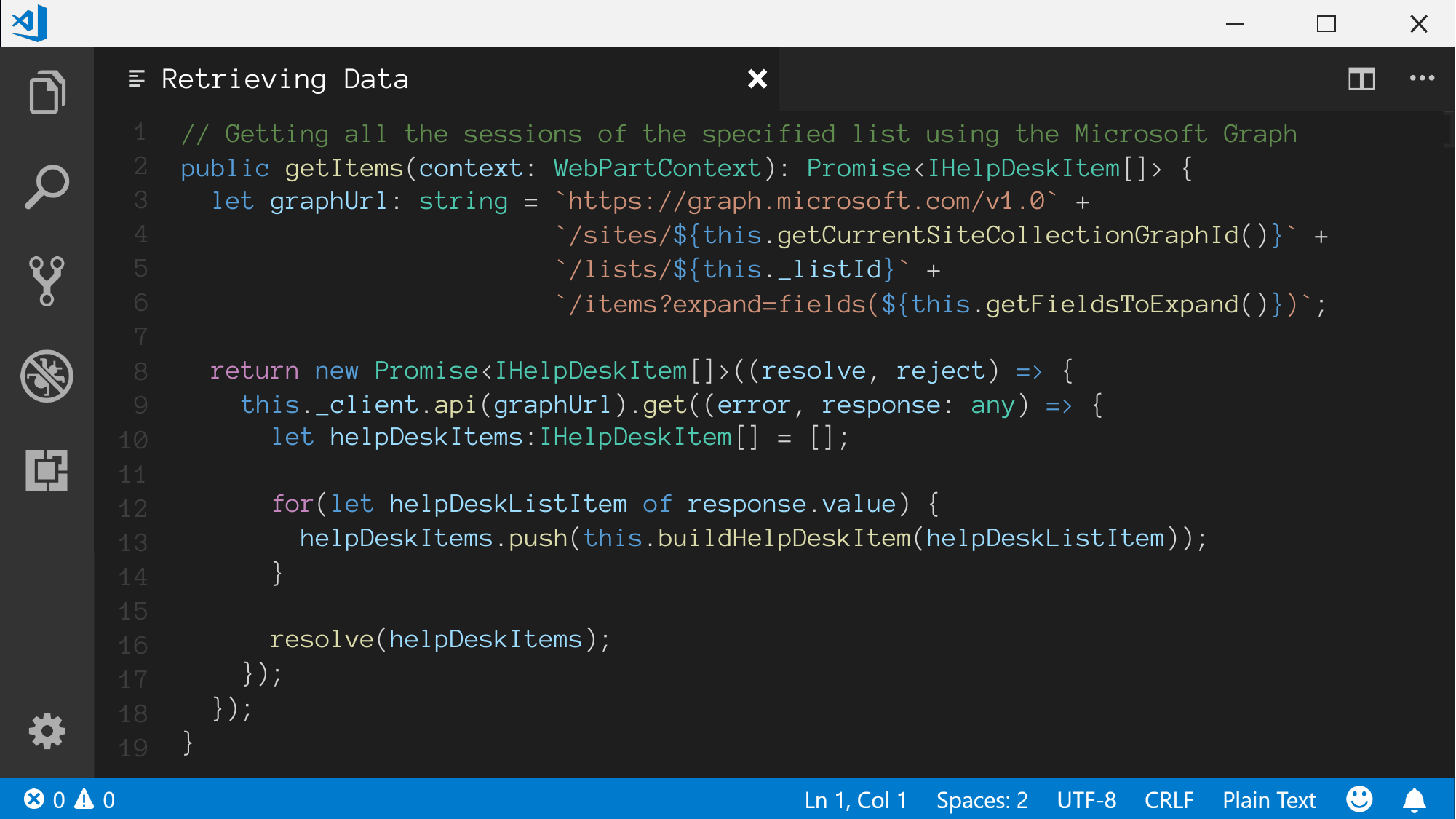

# Retrieving Data
// Getting all the sessions of the specified list using the Microsoft Graph
public getItems(context: WebPartContext): Promise<IHelpDeskItem[]> {
  let graphUrl: string = `https://graph.microsoft.com/v1.0` +
                         `/sites/${this.getCurrentSiteCollectionGraphId()}` +
                         `/lists/${this._listId}` +
                         `/items?expand=fields(${this.getFieldsToExpand()})`;
  return new Promise<IHelpDeskItem[]>((resolve, reject) => {
    this._client.api(graphUrl).get((error, response: any) => {
      let helpDeskItems:IHelpDeskItem[] = [];
      for(let helpDeskListItem of response.value) {
        helpDeskItems.push(this.buildHelpDeskItem(helpDeskListItem));
      }
      resolve(helpDeskItems);
    });
  });
}